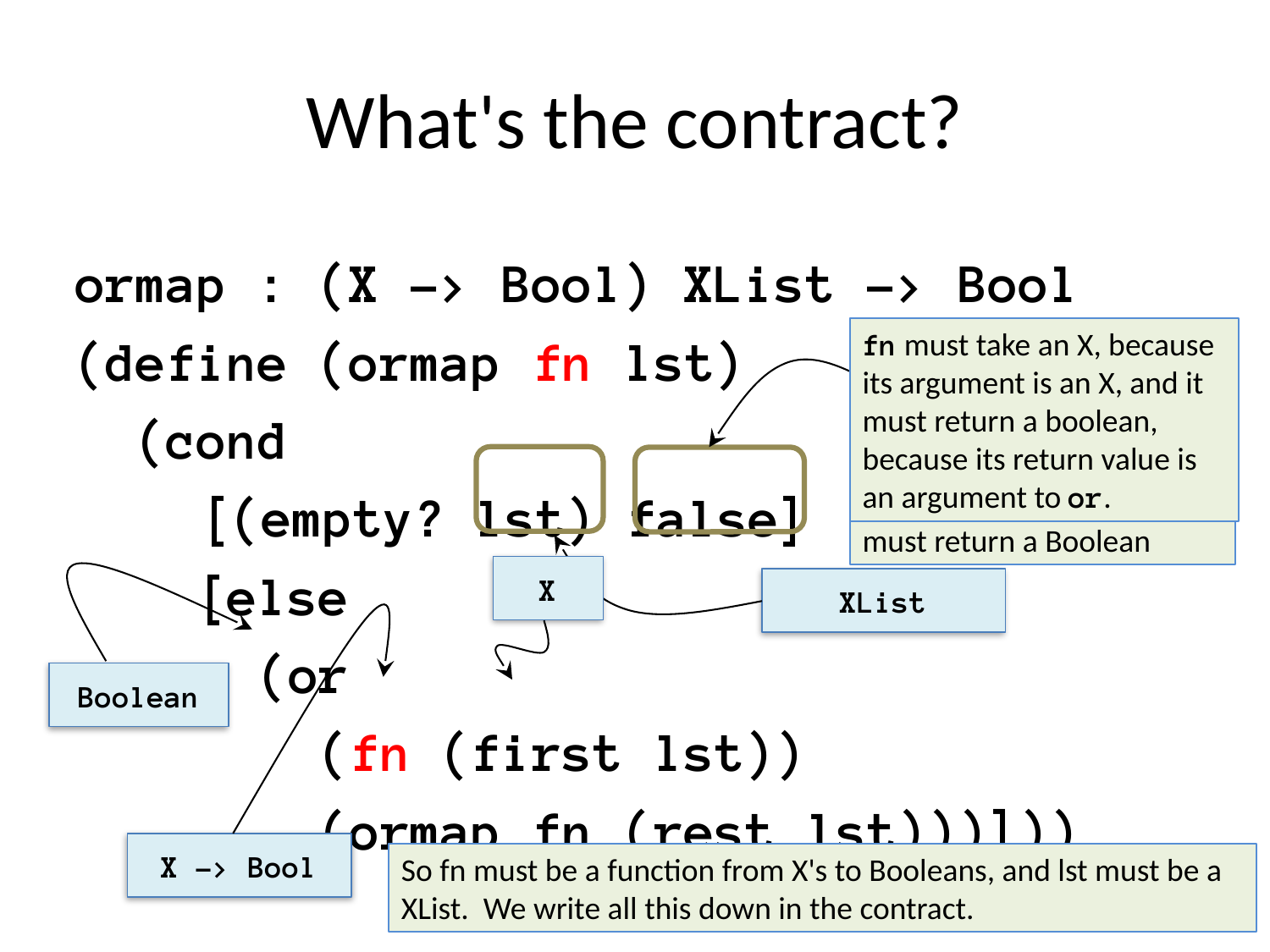

# What's the contract?
ormap : (X -> Bool) XList -> Bool
(define (ormap fn lst)
  (cond
	[(empty? lst) false]
    [else
      (or
        (fn (first lst))
        (ormap fn (rest lst)))]))

ormap : (X -> Bool) XList -> Bool
(define (ormap fn lst)
  (cond
	[(empty? lst) false]
    [else
      (or
        (fn (first lst))
        (ormap fn (rest lst)))]))

ormap : (X -> Bool) XList -> Bool
(define (ormap fn lst)
  (cond
	[(empty? lst) false]
    [else
      (or
        (fn (first lst))
        (ormap fn (rest lst)))]))

fn must take an X, because its argument is an X, and it must return a boolean, because its return value is an argument to or.
Boolean

Both branches of the cond return booleans, so ormap must return a Boolean

XList
X

Boolean

X -> Bool
So fn must be a function from X's to Booleans, and lst must be a XList.  We write all this down in the contract.
10